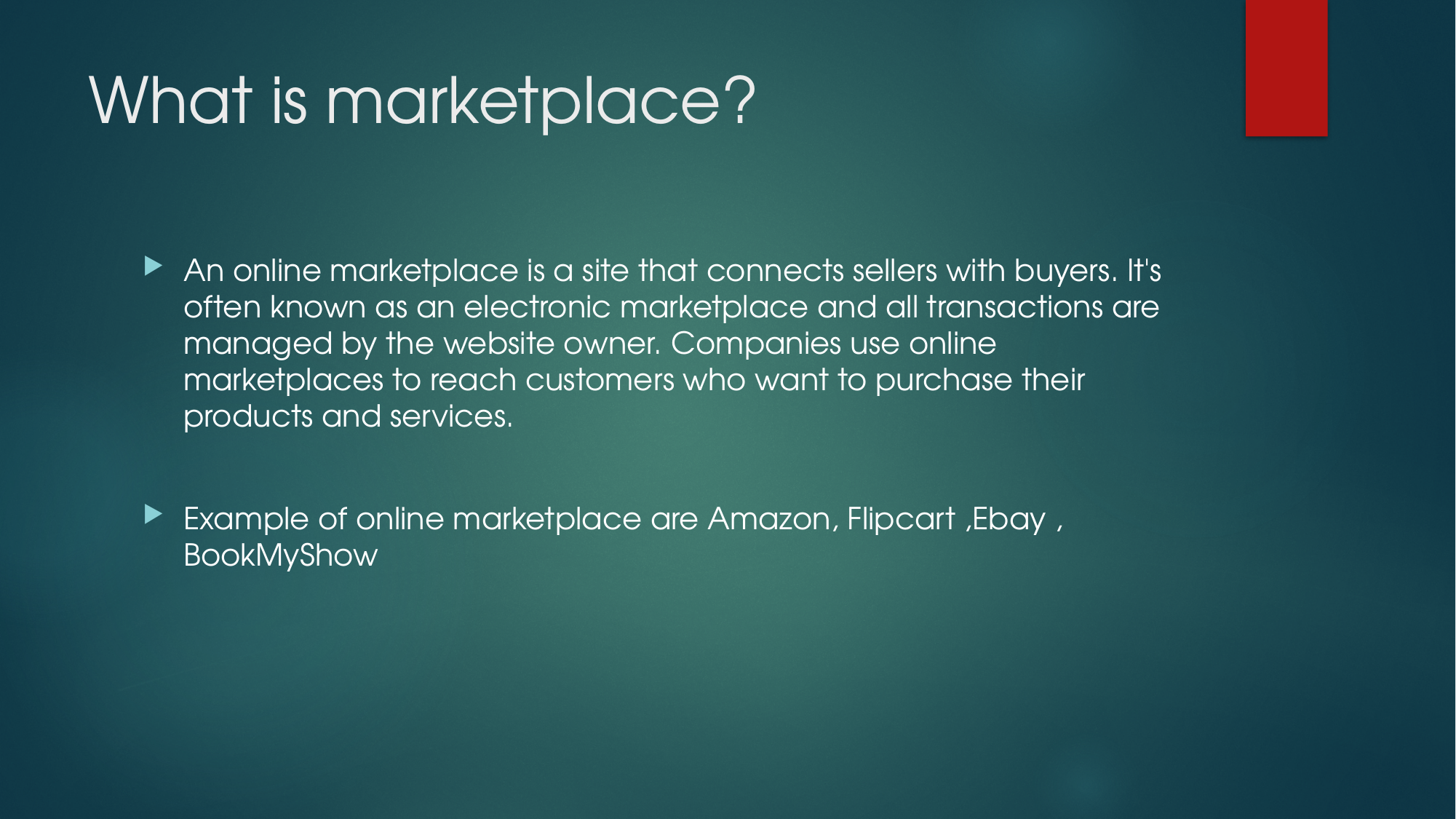

# What is marketplace?
An online marketplace is a site that connects sellers with buyers. It's often known as an electronic marketplace and all transactions are managed by the website owner. Companies use online marketplaces to reach customers who want to purchase their products and services.

Example of online marketplace are Amazon, Flipcart ,Ebay , BookMyShow